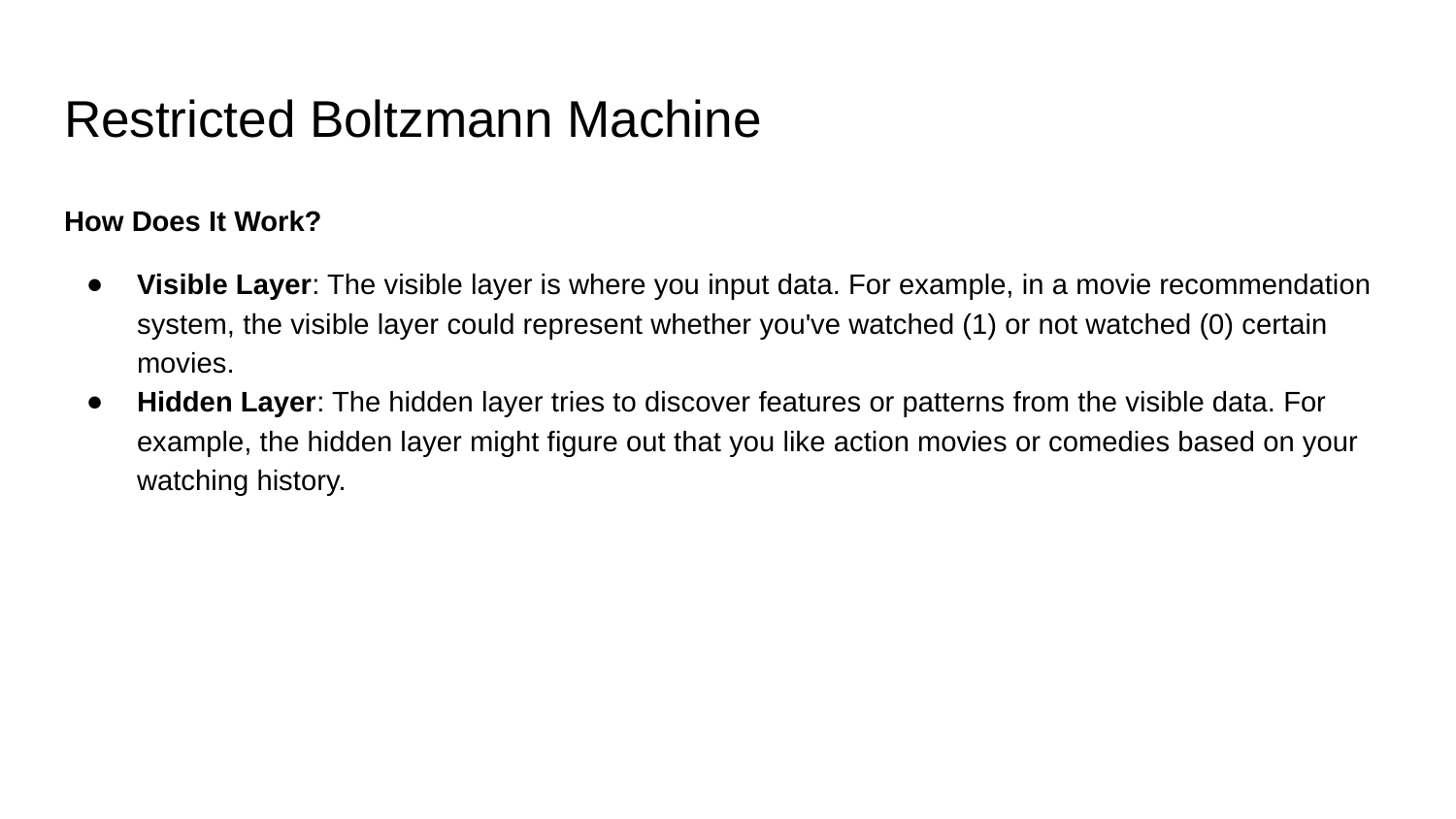

# Restricted Boltzmann Machine
How Does It Work?
Visible Layer: The visible layer is where you input data. For example, in a movie recommendation system, the visible layer could represent whether you've watched (1) or not watched (0) certain movies.
Hidden Layer: The hidden layer tries to discover features or patterns from the visible data. For example, the hidden layer might figure out that you like action movies or comedies based on your watching history.